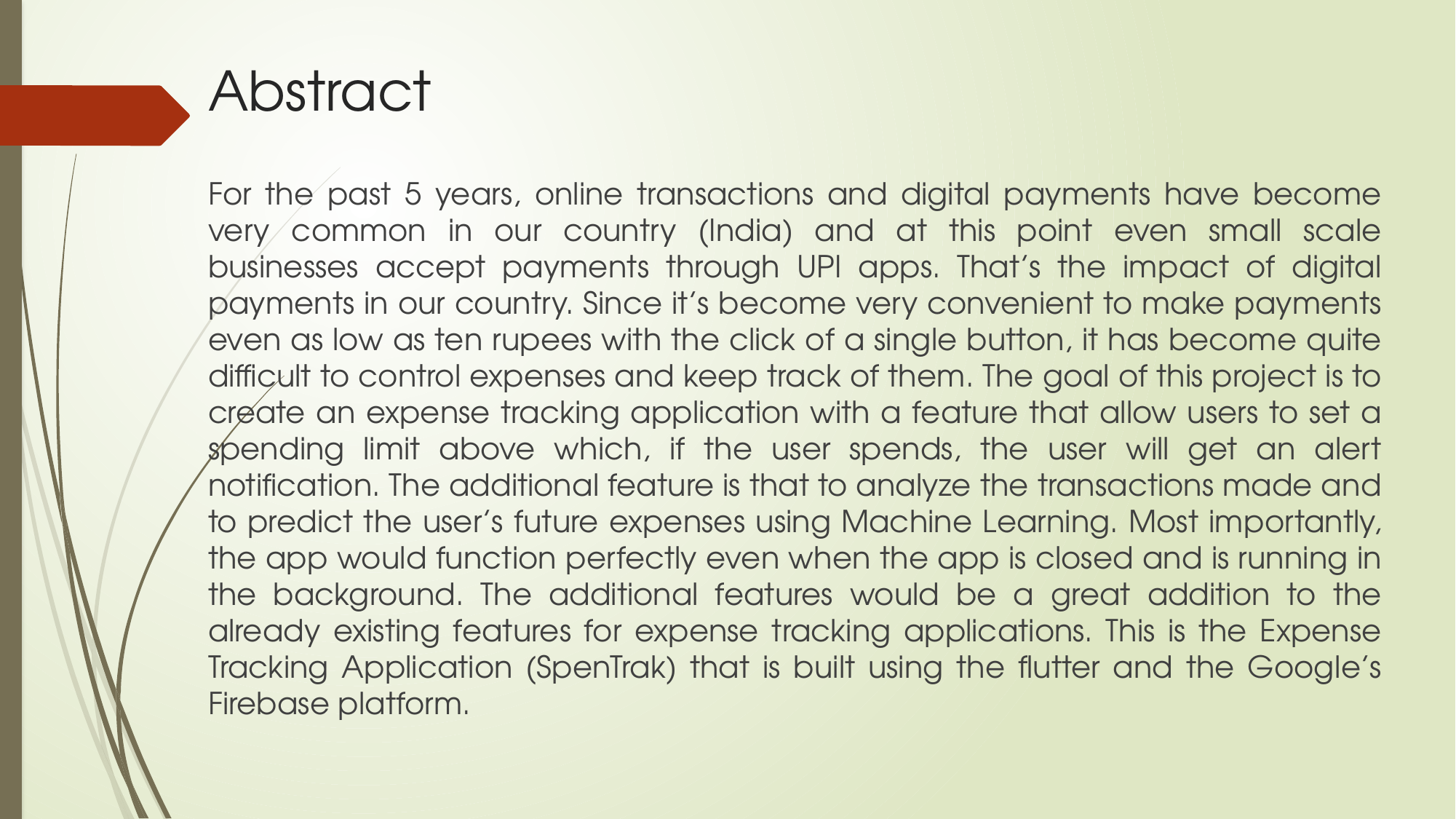

# Abstract
For the past 5 years, online transactions and digital payments have become very common in our country (India) and at this point even small scale businesses accept payments through UPI apps. That’s the impact of digital payments in our country. Since it’s become very convenient to make payments even as low as ten rupees with the click of a single button, it has become quite difficult to control expenses and keep track of them. The goal of this project is to create an expense tracking application with a feature that allow users to set a spending limit above which, if the user spends, the user will get an alert notification. The additional feature is that to analyze the transactions made and to predict the user’s future expenses using Machine Learning. Most importantly, the app would function perfectly even when the app is closed and is running in the background. The additional features would be a great addition to the already existing features for expense tracking applications. This is the Expense Tracking Application (SpenTrak) that is built using the flutter and the Google’s Firebase platform.